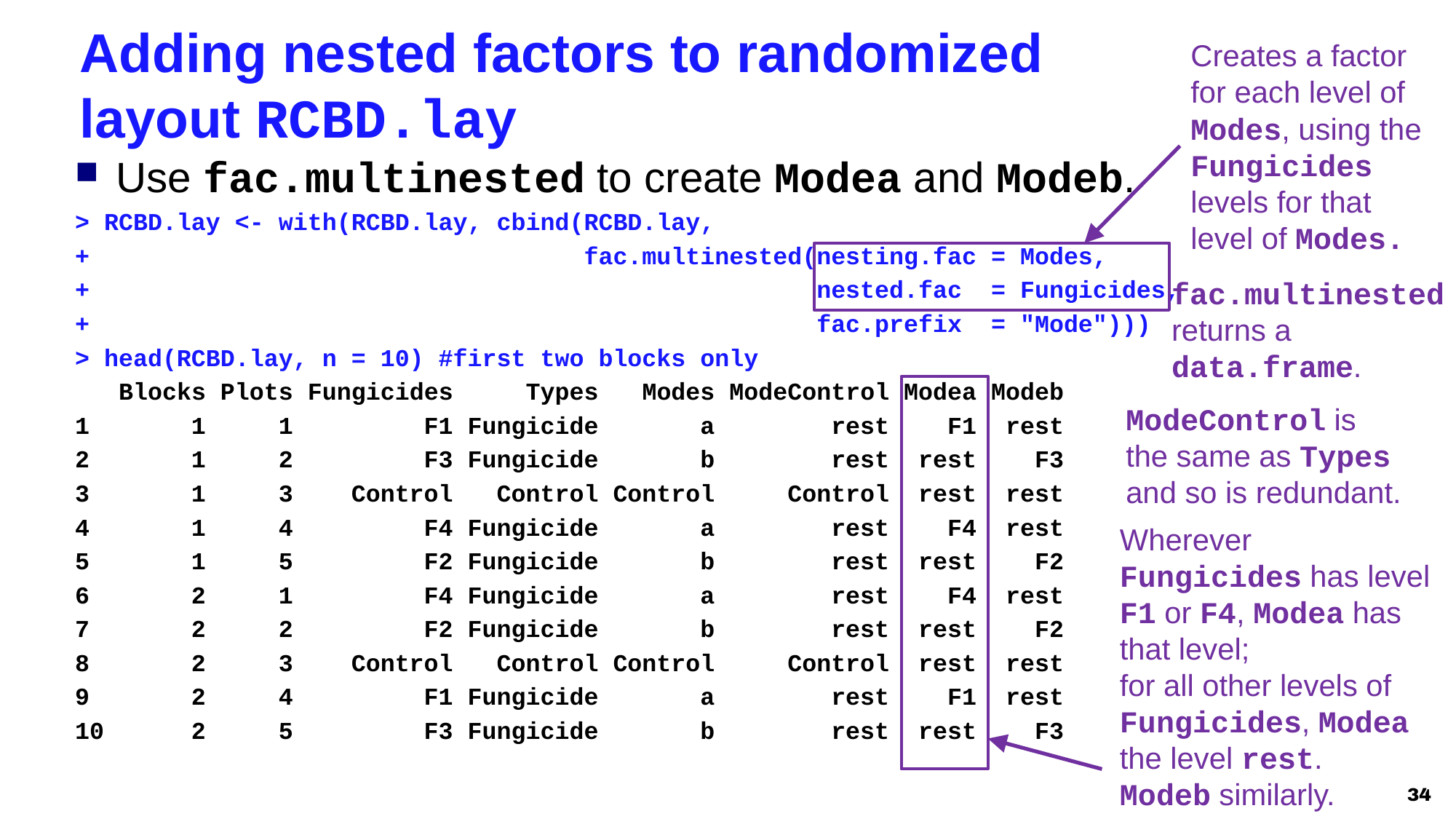

# Adding nested factors to randomized layout RCBD.lay
Creates a factor for each level of Modes, using the Fungicides levels for that level of Modes.

Use fac.multinested to create Modea and Modeb.
> RCBD.lay <- with(RCBD.lay, cbind(RCBD.lay,
+                                  fac.multinested(nesting.fac = Modes,
+                                                  nested.fac  = Fungicides,
+                                                  fac.prefix  = "Mode")))
> head(RCBD.lay, n = 10) #first two blocks only
   Blocks Plots Fungicides     Types   Modes ModeControl Modea Modeb
1       1     1         F1 Fungicide       a        rest    F1  rest
2       1     2         F3 Fungicide       b        rest  rest    F3
3       1     3    Control   Control Control     Control  rest  rest
4       1     4         F4 Fungicide       a        rest    F4  rest
5       1     5         F2 Fungicide       b        rest  rest    F2
6       2     1         F4 Fungicide       a        rest    F4  rest
7       2     2         F2 Fungicide       b        rest  rest    F2
8       2     3    Control   Control Control     Control  rest  rest
9       2     4         F1 Fungicide       a        rest    F1  rest
10      2     5         F3 Fungicide       b        rest  rest    F3
fac.multinested returns a data.frame.

Wherever Fungicides has level F1 or F4, Modea has that level;
for all other levels of Fungicides, Modea the level rest.
Modeb similarly.
ModeControl is the same as Types and so is redundant.
34